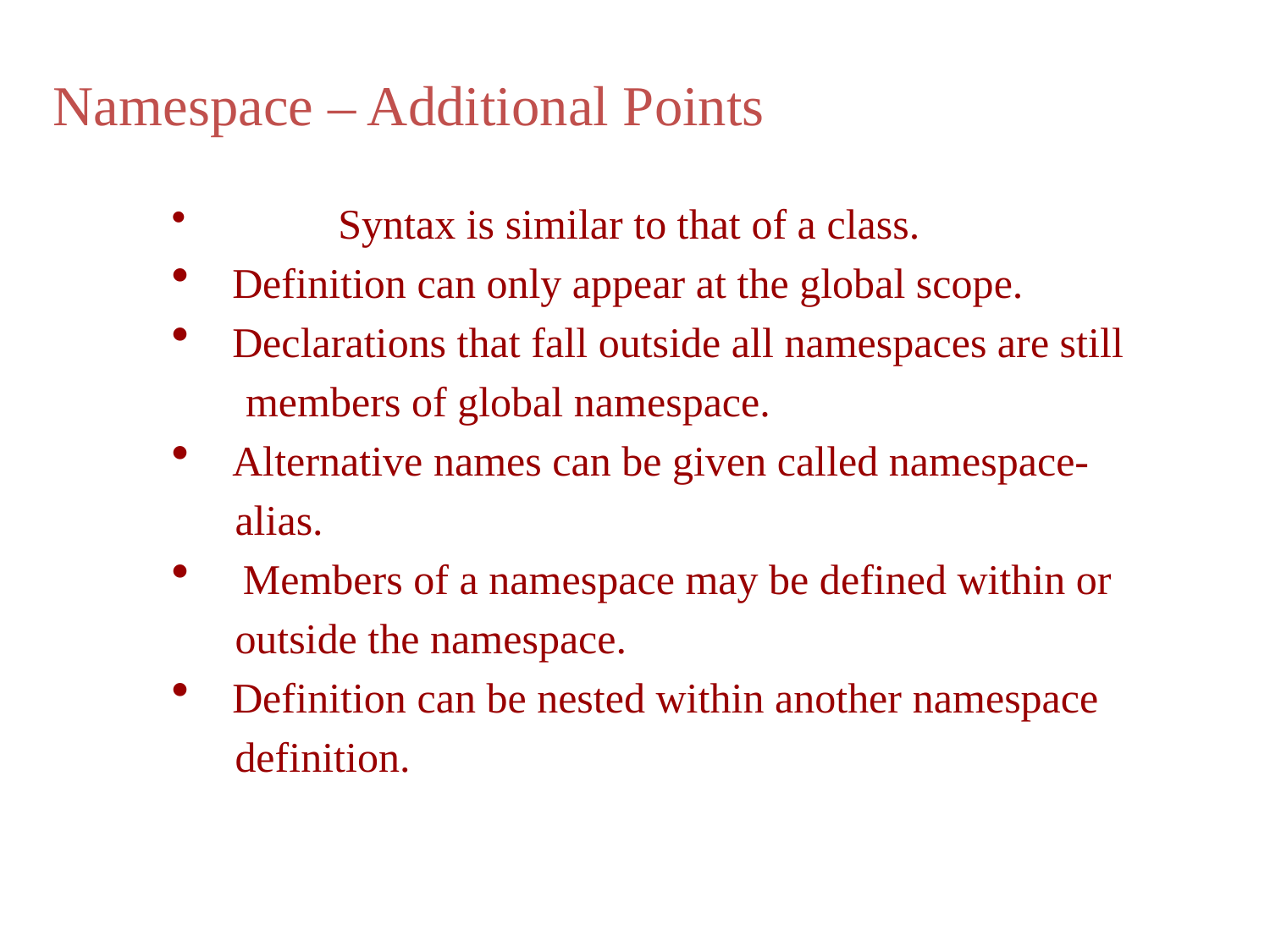

Namespace – Additional Points
	Syntax is similar to that of a class.
  Definition can only appear at the global scope.
  Declarations that fall outside all namespaces are still
       members of global namespace.
  Alternative names can be given called namespace-
      alias.
   Members of a namespace may be defined within or
      outside the namespace.
  Definition can be nested within another namespace
      definition.